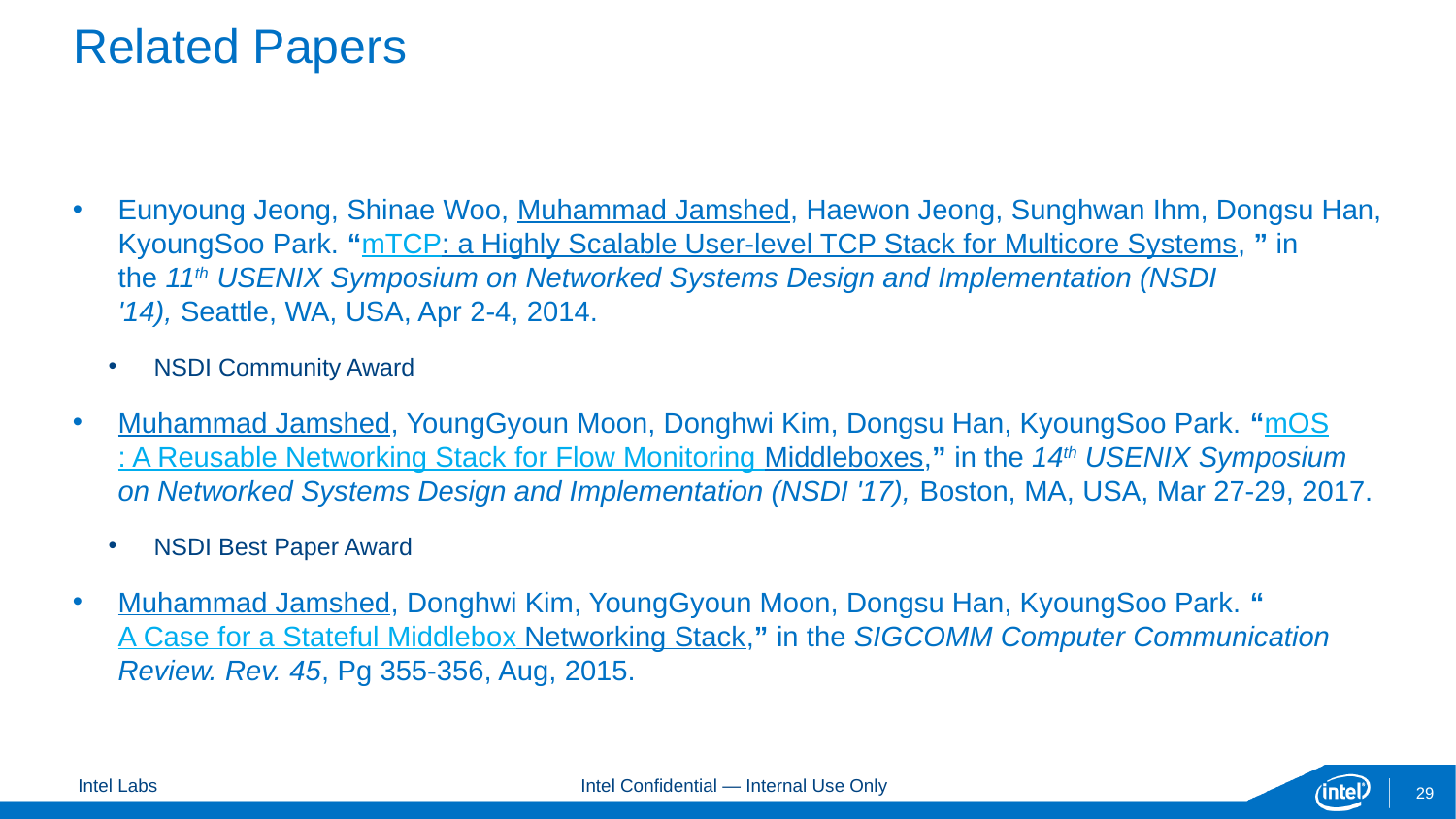

# Related Papers
Eunyoung Jeong, Shinae Woo, Muhammad Jamshed, Haewon Jeong, Sunghwan Ihm, Dongsu Han, KyoungSoo Park. “mTCP: a Highly Scalable User-level TCP Stack for Multicore Systems, ” in the 11th USENIX Symposium on Networked Systems Design and Implementation (NSDI '14), Seattle, WA, USA, Apr 2-4, 2014.
NSDI Community Award
Muhammad Jamshed, YoungGyoun Moon, Donghwi Kim, Dongsu Han, KyoungSoo Park. “mOS: A Reusable Networking Stack for Flow Monitoring Middleboxes,” in the 14th USENIX Symposium on Networked Systems Design and Implementation (NSDI '17), Boston, MA, USA, Mar 27-29, 2017.
NSDI Best Paper Award
Muhammad Jamshed, Donghwi Kim, YoungGyoun Moon, Dongsu Han, KyoungSoo Park. “A Case for a Stateful Middlebox Networking Stack,” in the SIGCOMM Computer Communication Review. Rev. 45, Pg 355-356, Aug, 2015.
29